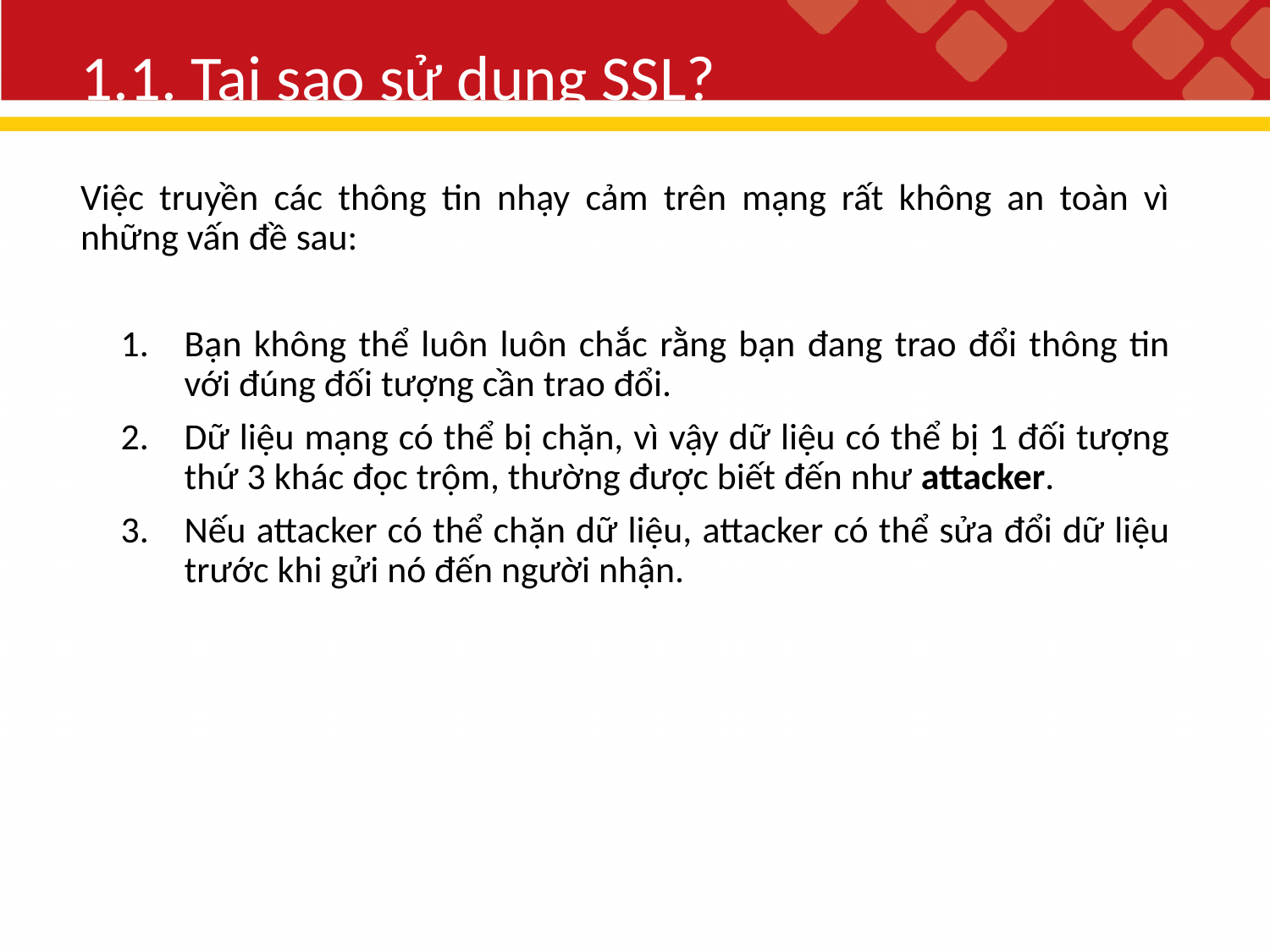

# 1.1. Tại sao sử dụng SSL?
Việc truyền các thông tin nhạy cảm trên mạng rất không an toàn vì những vấn đề sau:

Bạn không thể luôn luôn chắc rằng bạn đang trao đổi thông tin với đúng đối tượng cần trao đổi.
Dữ liệu mạng có thể bị chặn, vì vậy dữ liệu có thể bị 1 đối tượng thứ 3 khác đọc trộm, thường được biết đến như attacker.
Nếu attacker có thể chặn dữ liệu, attacker có thể sửa đổi dữ liệu trước khi gửi nó đến người nhận.